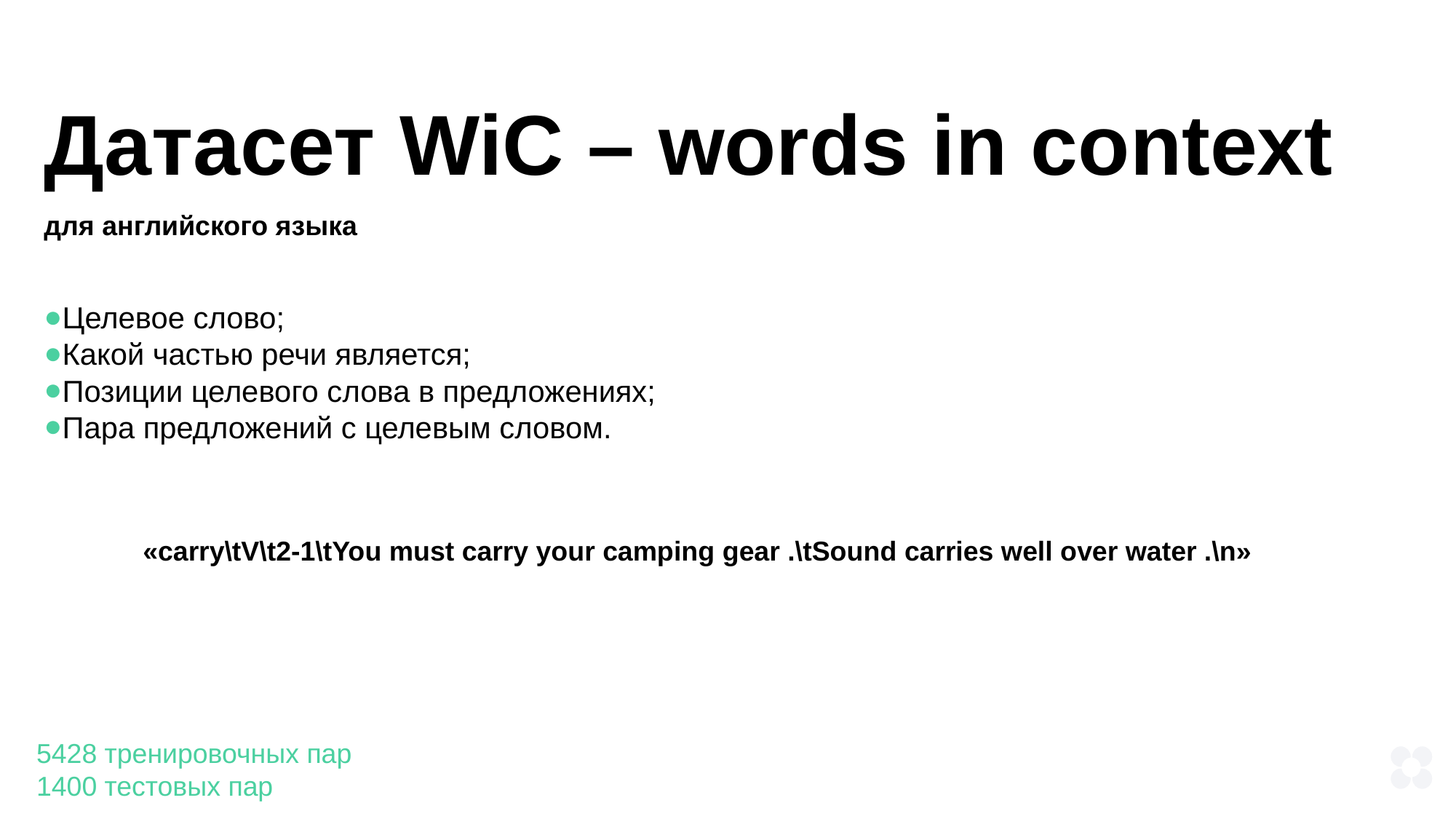

# Датасет WiC – words in context для английского языка
Целевое слово;
Какой частью речи является;
Позиции целевого слова в предложениях;
Пара предложений с целевым словом.

«carry\tV\t2-1\tYou must carry your camping gear .\tSound carries well over water .\n»
5428 тренировочных пар
1400 тестовых пар